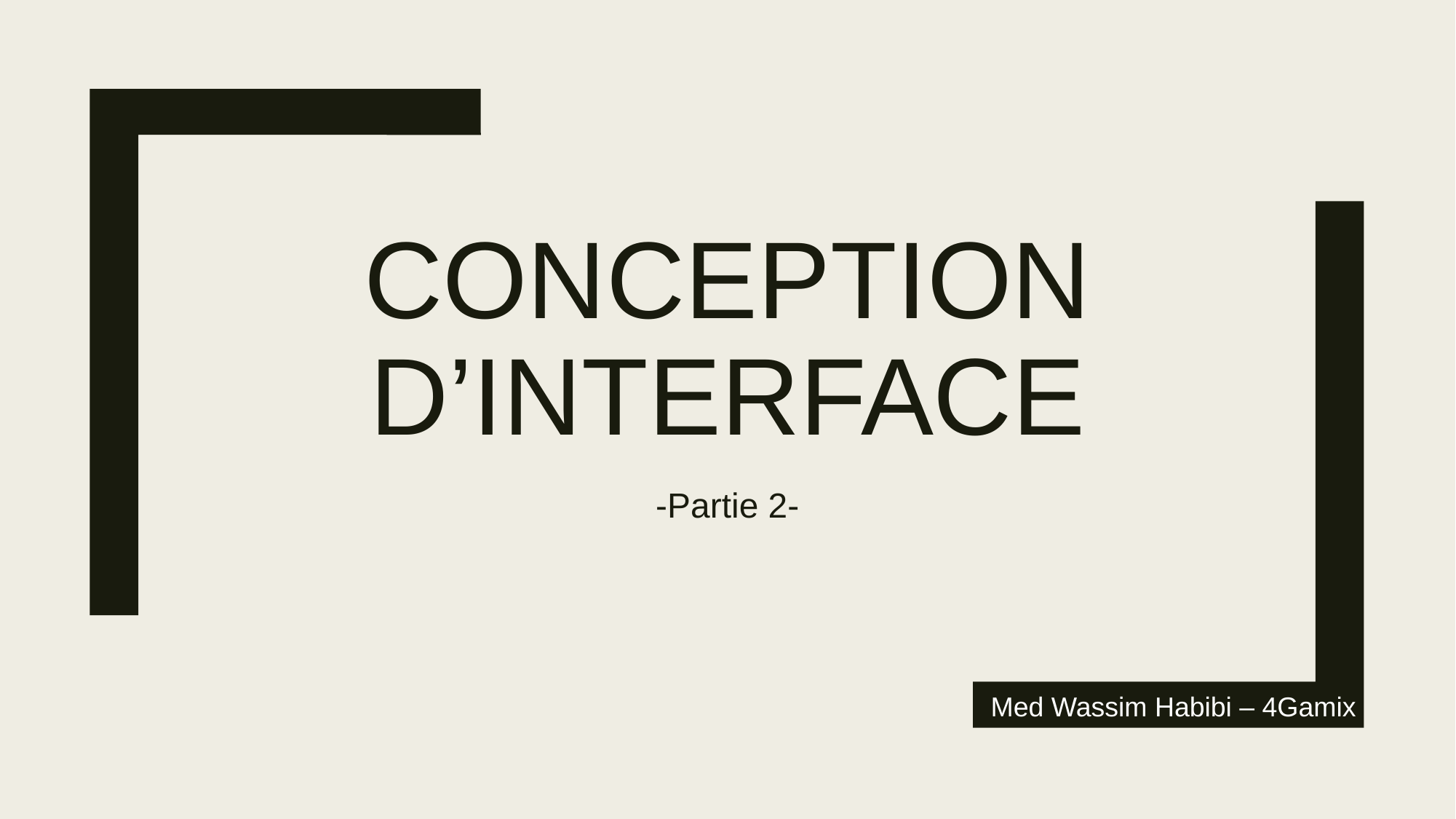

# Conception d’interface
-Partie 2-
      Med Wassim Habibi – 4Gamix